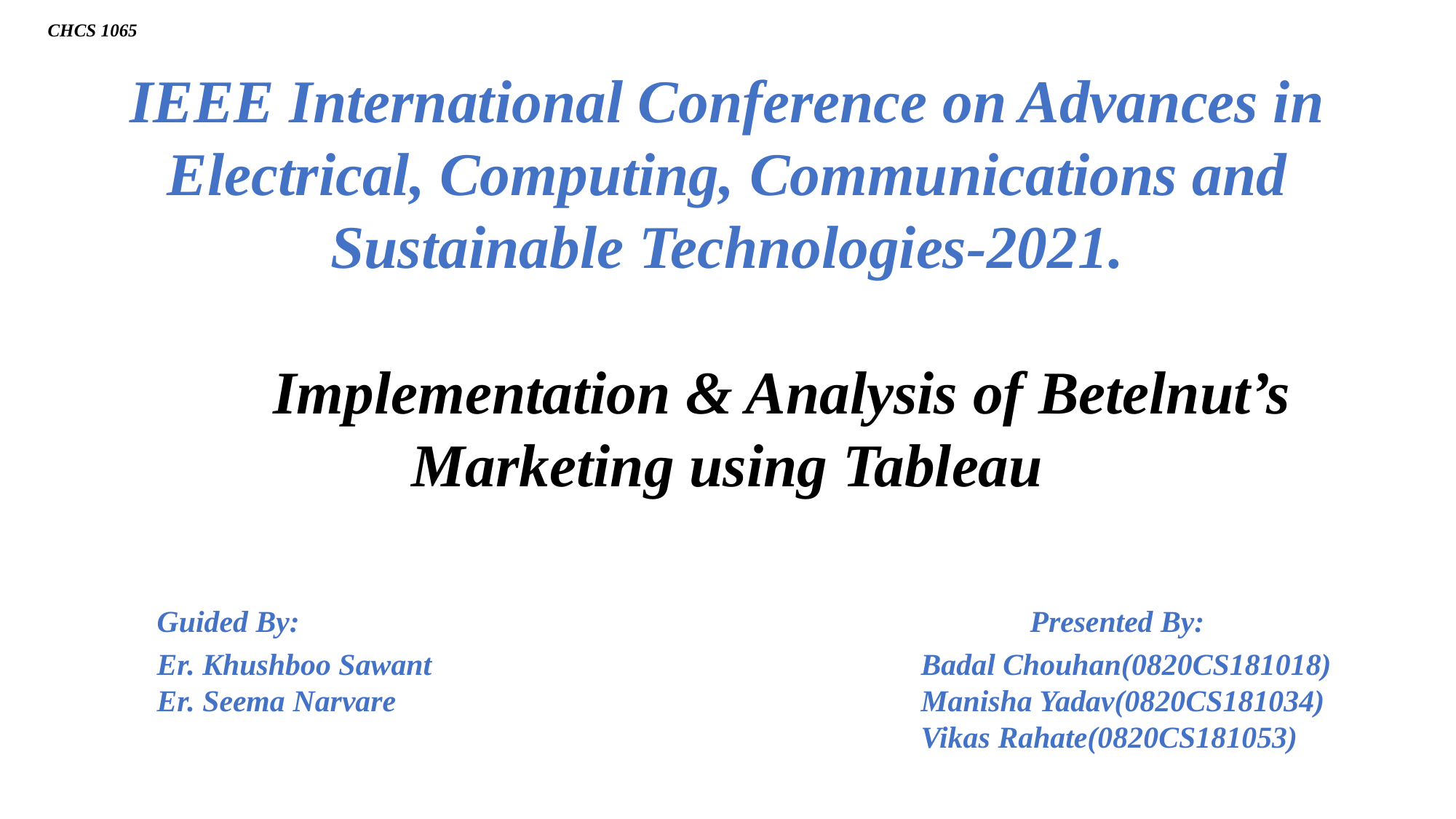

CHCS 1065

IEEE International Conference on Advances in Electrical, Computing, Communications and Sustainable Technologies-2021.

	Implementation & Analysis of Betelnut’s Marketing using Tableau

	Guided By:          						Presented By:
	Er. Khushboo Sawant					Badal Chouhan(0820CS181018)
	Er. Seema Narvare 					Manisha Yadav(0820CS181034)
								Vikas Rahate(0820CS181053)